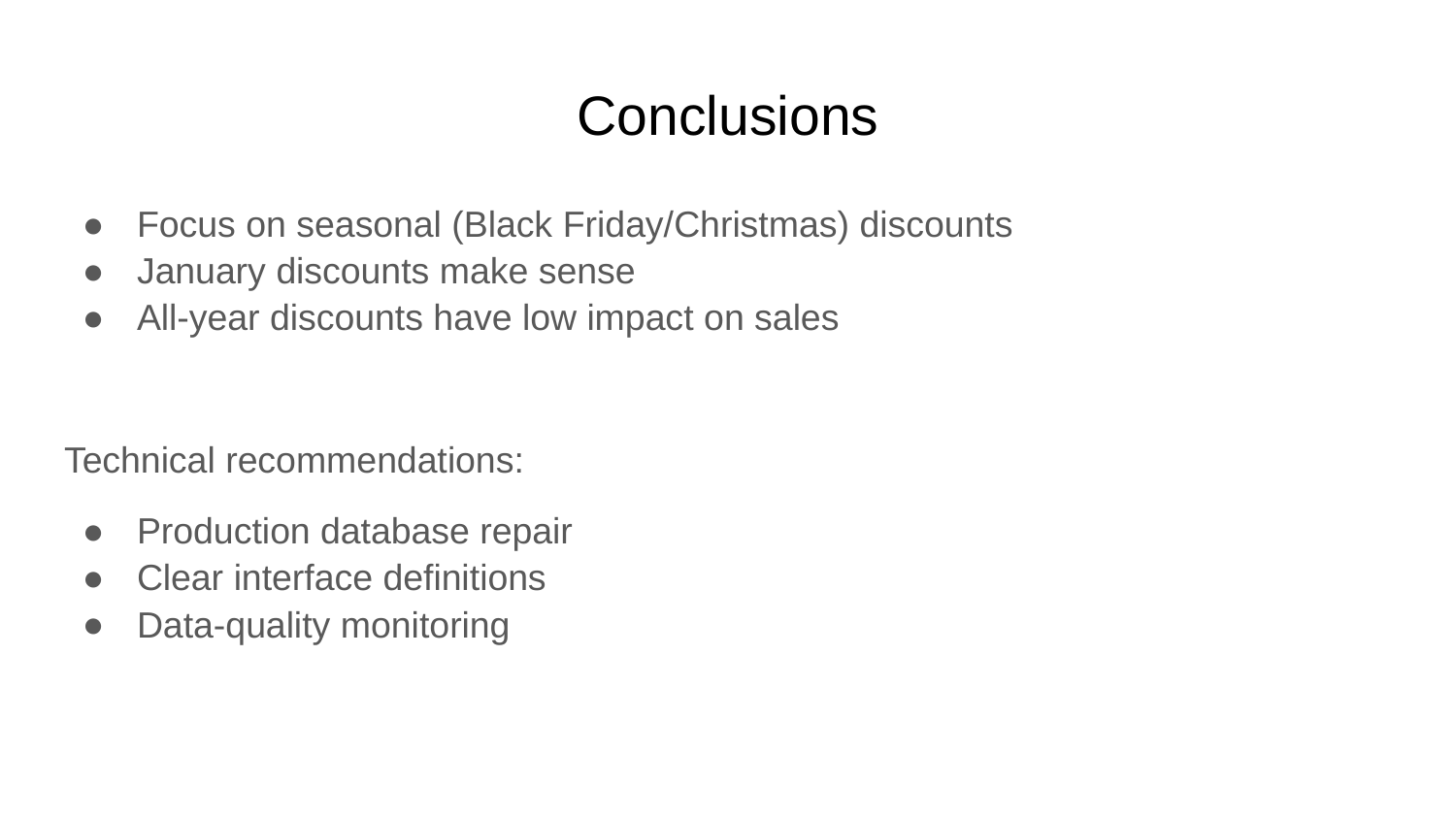

# Conclusions
Focus on seasonal (Black Friday/Christmas) discounts
January discounts make sense
All-year discounts have low impact on sales

Technical recommendations:
Production database repair
Clear interface definitions
Data-quality monitoring